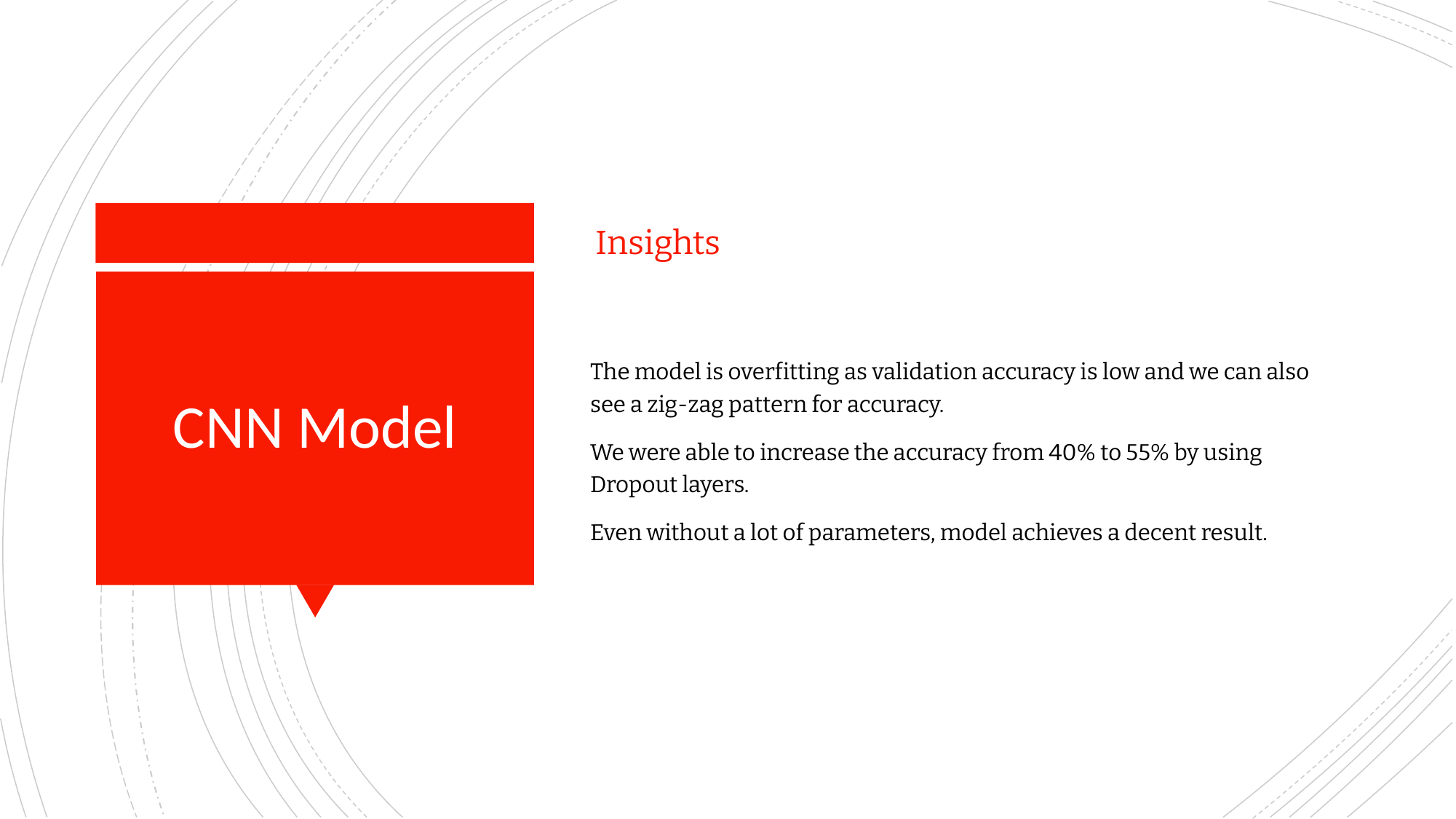

Insights
# CNN Model
The model is overfitting as validation accuracy is low and we can also see a zig-zag pattern for accuracy.
We were able to increase the accuracy from 40% to 55% by using Dropout layers.
Even without a lot of parameters, model achieves a decent result.